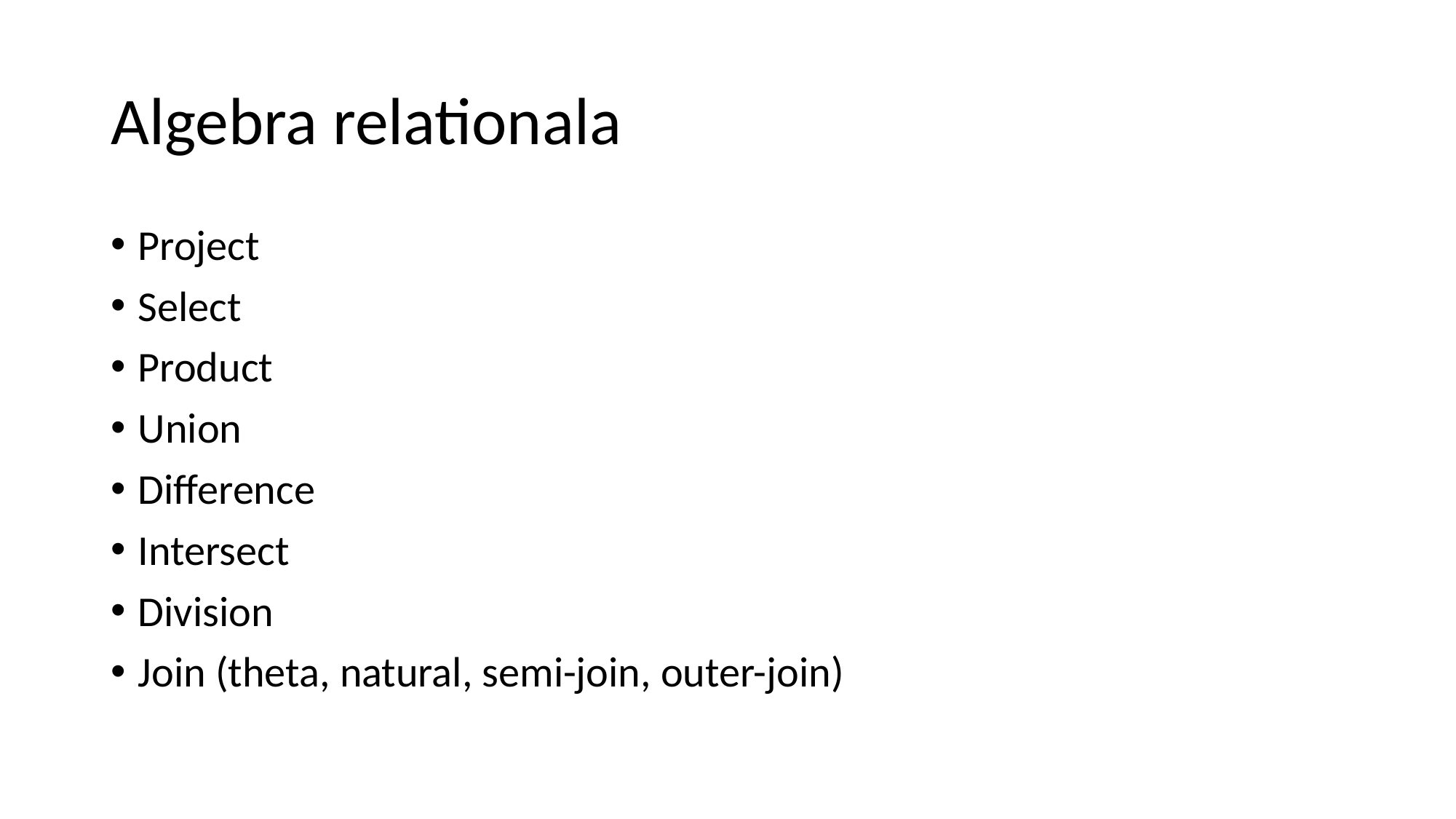

# Algebra relationala
Project
Select
Product
Union
Difference
Intersect
Division
Join (theta, natural, semi-join, outer-join)